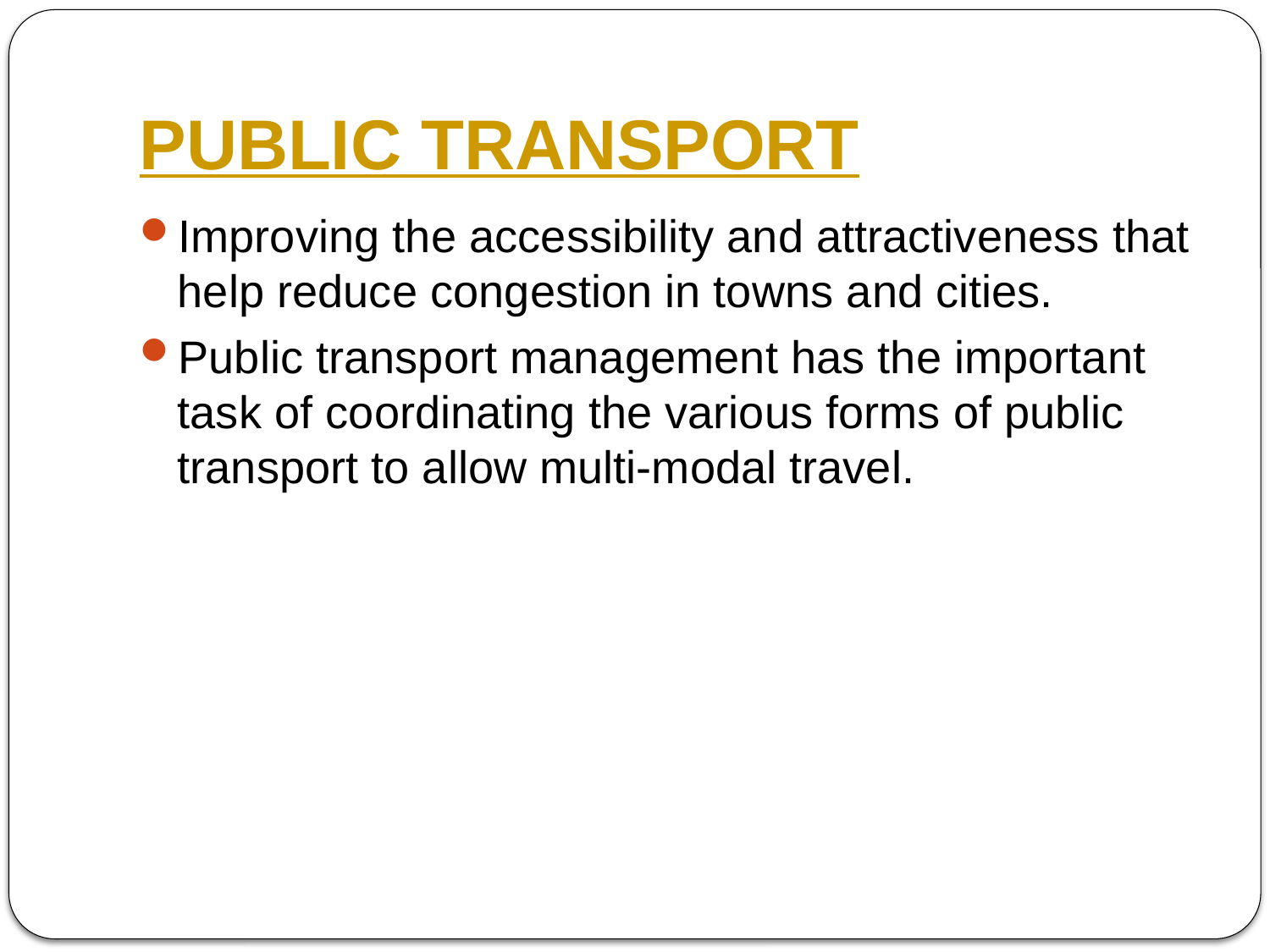

# PUBLIC TRANSPORT
Improving the accessibility and attractiveness that help reduce congestion in towns and cities.
Public transport management has the important task of coordinating the various forms of public transport to allow multi-modal travel.